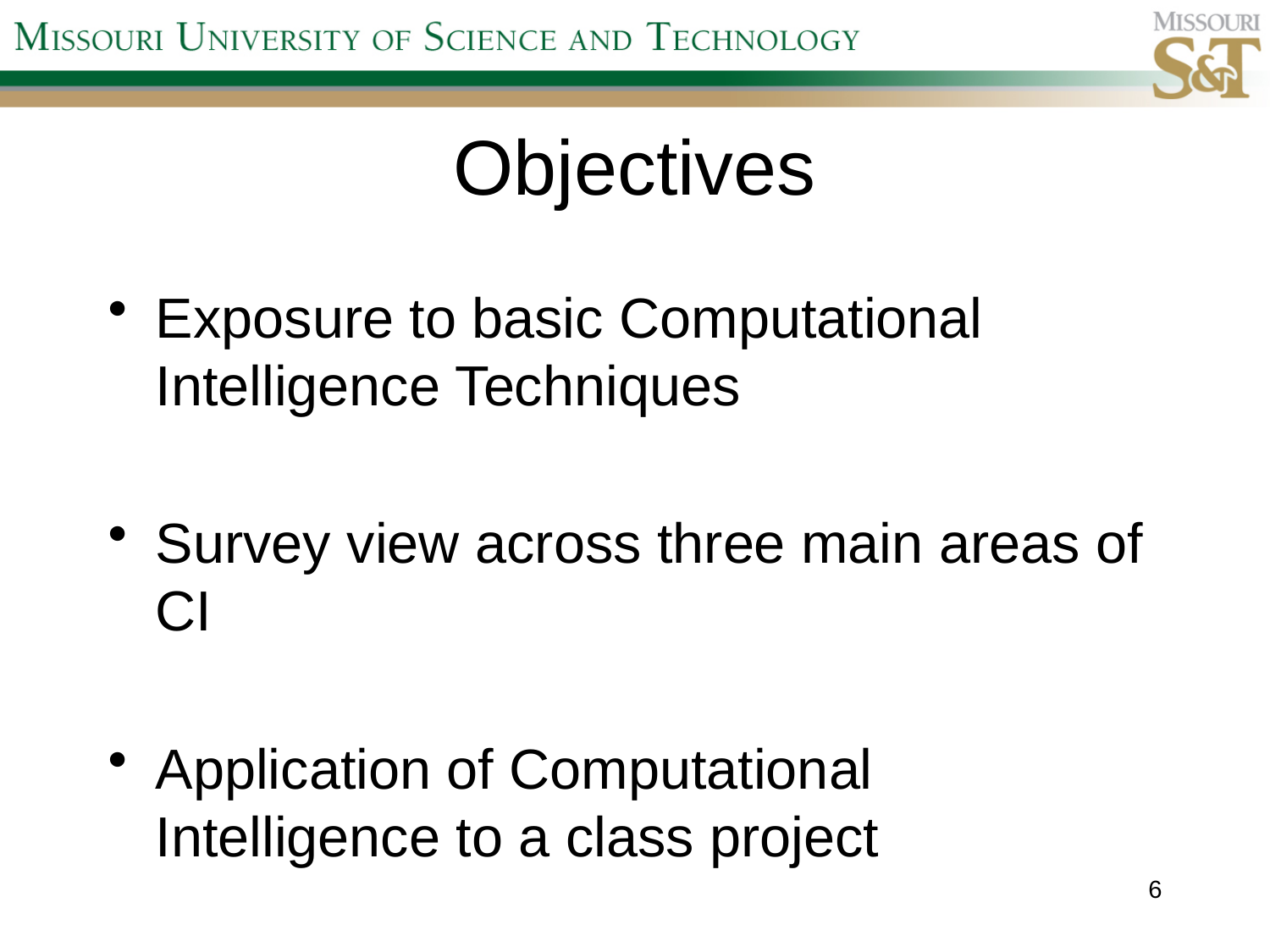

# Objectives
Exposure to basic Computational Intelligence Techniques

Survey view across three main areas of CI

Application of Computational Intelligence to a class project
6